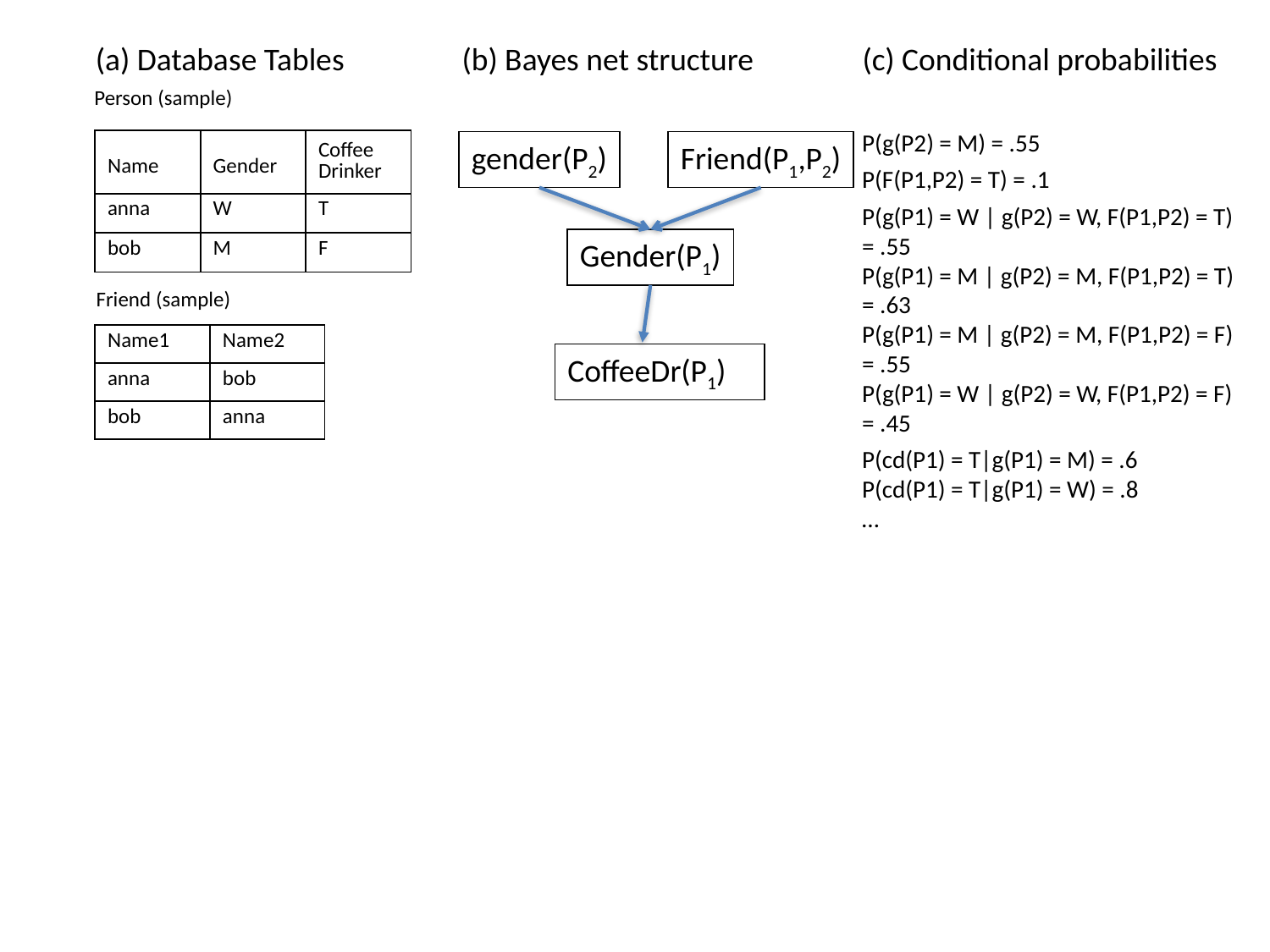

(a) Database Tables
(b) Bayes net structure
(c) Conditional probabilities
Person (sample)
P(g(P2) = M) = .55
P(F(P1,P2) = T) = .1
P(g(P1) = W | g(P2) = W, F(P1,P2) = T) = .55
P(g(P1) = M | g(P2) = M, F(P1,P2) = T) = .63
P(g(P1) = M | g(P2) = M, F(P1,P2) = F) = .55
P(g(P1) = W | g(P2) = W, F(P1,P2) = F) = .45
P(cd(P1) = T|g(P1) = M) = .6
P(cd(P1) = T|g(P1) = W) = .8
…
| Name | Gender | Coffee Drinker |
| --- | --- | --- |
| anna | W | T |
| bob | M | F |
gender(P2)
Friend(P1,P2)
Gender(P1)
Friend (sample)
| Name1 | Name2 |
| --- | --- |
| anna | bob |
| bob | anna |
CoffeeDr(P1)